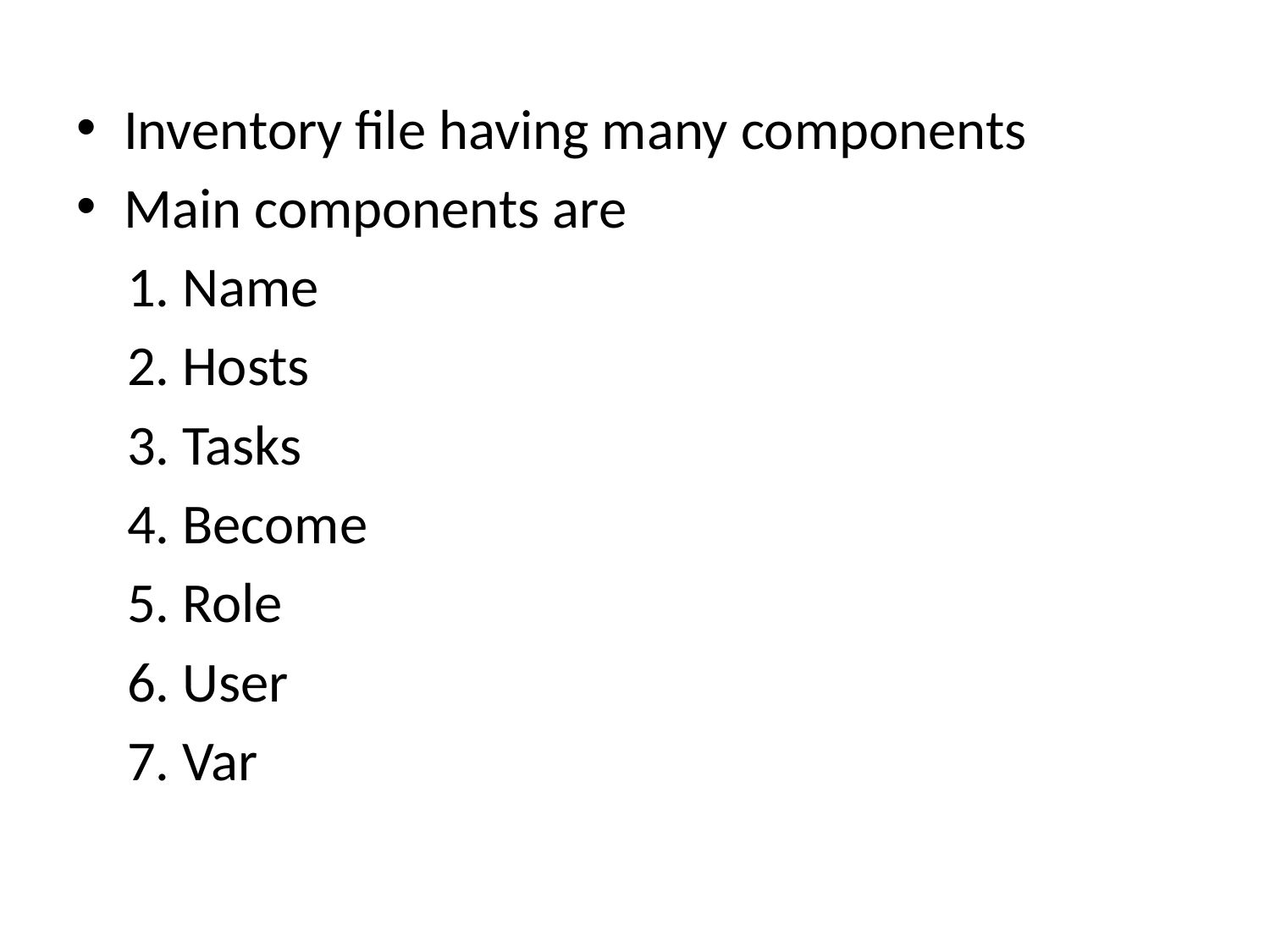

Inventory file having many components
Main components are
    1. Name
    2. Hosts
    3. Tasks
    4. Become
    5. Role
    6. User
    7. Var